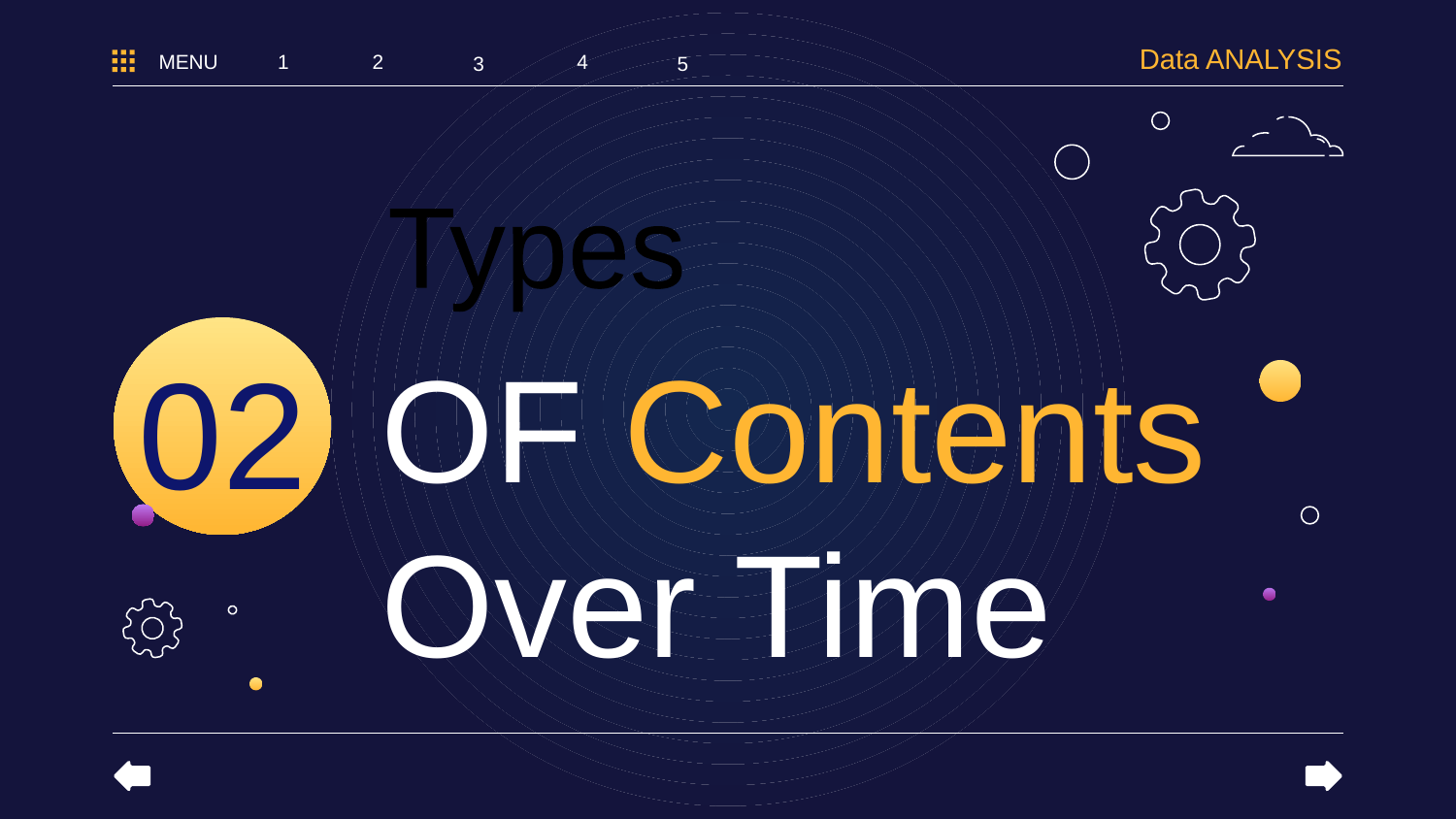

Data ANALYSIS
MENU
1
2
4

5
3

Types
# OF Contents Over Time

02